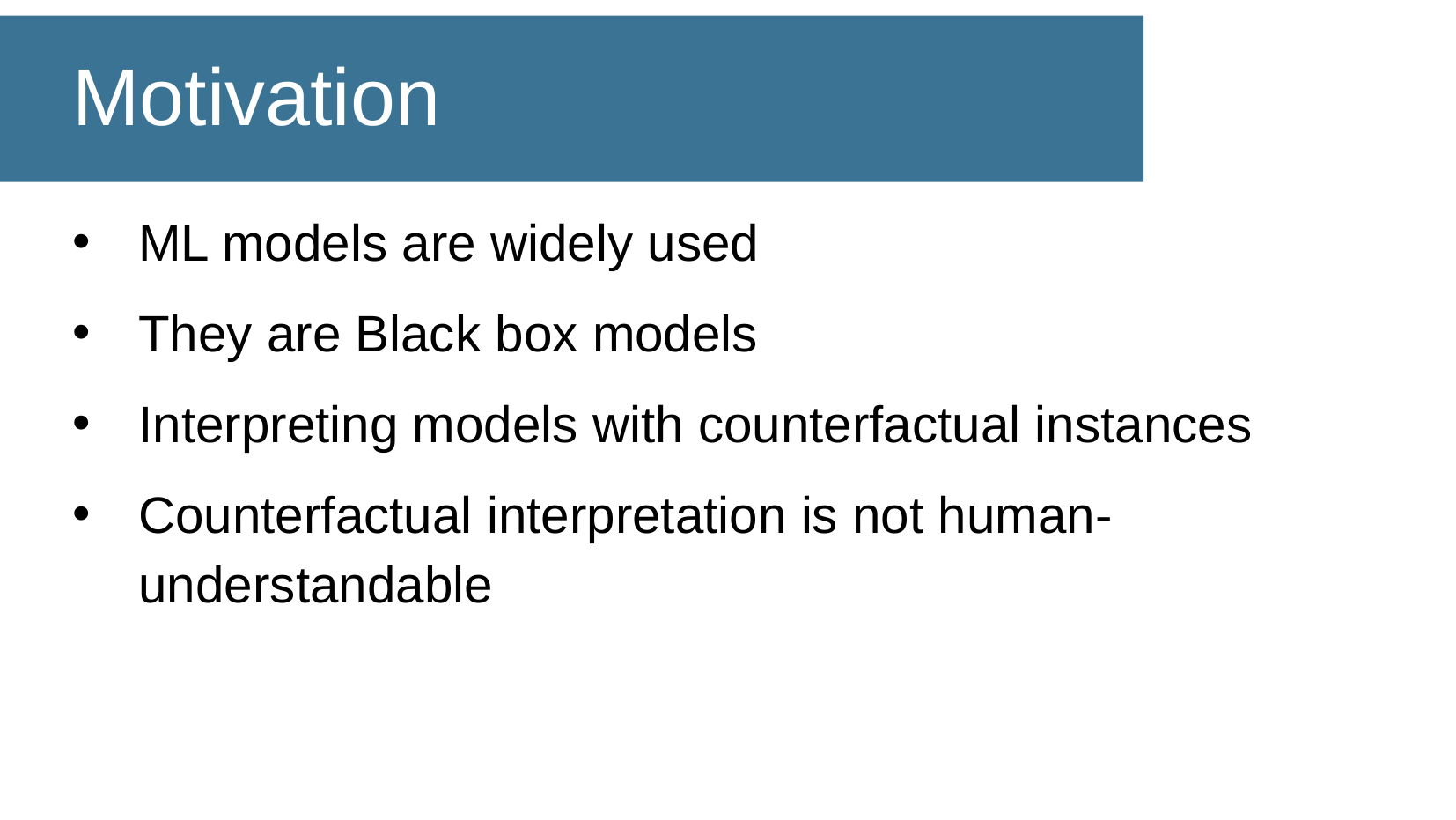

# Motivation
ML models are widely used
They are Black box models
Interpreting models with counterfactual instances
Counterfactual interpretation is not human-understandable

4